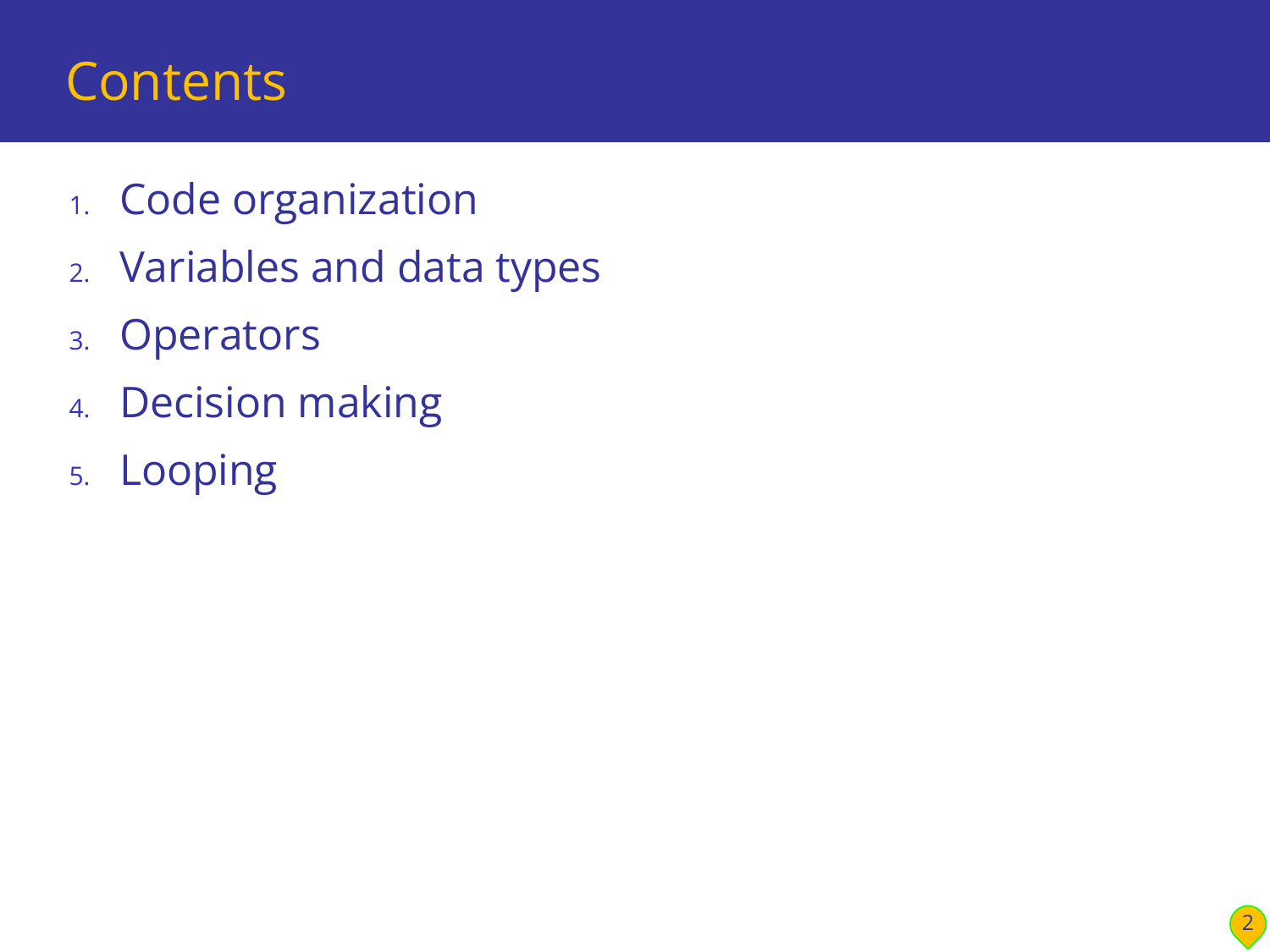

# Contents
Code organization
Variables and data types
Operators
Decision making
Looping
2